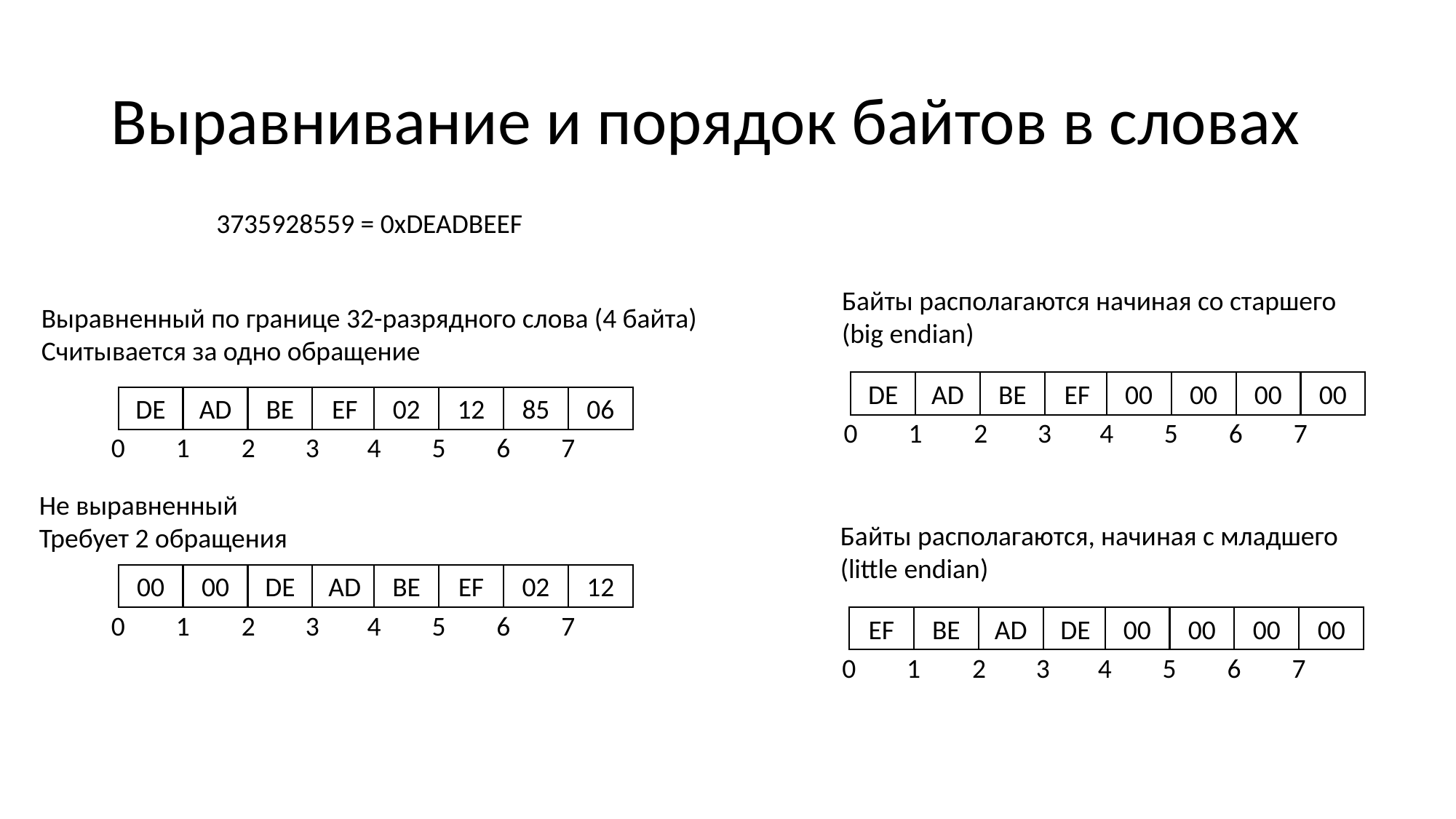

# Выравнивание и порядок байтов в словах
‭3735928559‬ = 0xDEADBEEF
Байты располагаются начиная со старшего
(big endian)
Выравненный по границе 32-разрядного слова (4 байта)
Считывается за одно обращение
DE
AD
BE
EF
00
00
00
00
0
1
2
3
4
5
6
7
DE
AD
BE
EF
02
12
85
06
0
1
2
3
4
5
6
7
Не выравненный
Требует 2 обращения
Байты располагаются, начиная с младшего
(little endian)
00
00
DE
AD
BE
EF
02
12
0
1
2
3
4
5
6
7
EF
BE
AD
DE
00
00
00
00
0
1
2
3
4
5
6
7